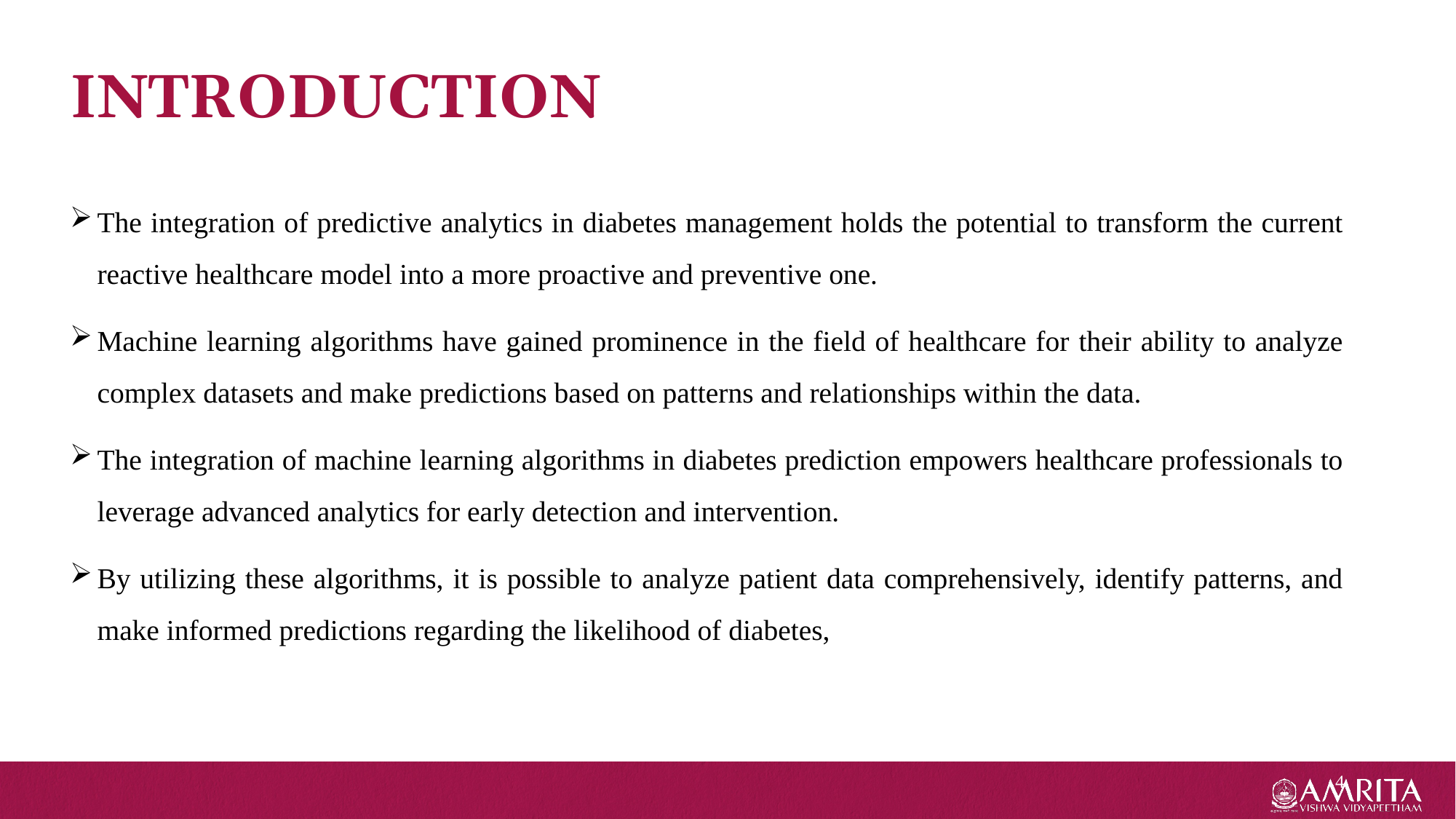

INTRODUCTION
The integration of predictive analytics in diabetes management holds the potential to transform the current reactive healthcare model into a more proactive and preventive one.
Machine learning algorithms have gained prominence in the field of healthcare for their ability to analyze complex datasets and make predictions based on patterns and relationships within the data.
The integration of machine learning algorithms in diabetes prediction empowers healthcare professionals to leverage advanced analytics for early detection and intervention.
By utilizing these algorithms, it is possible to analyze patient data comprehensively, identify patterns, and make informed predictions regarding the likelihood of diabetes,
4